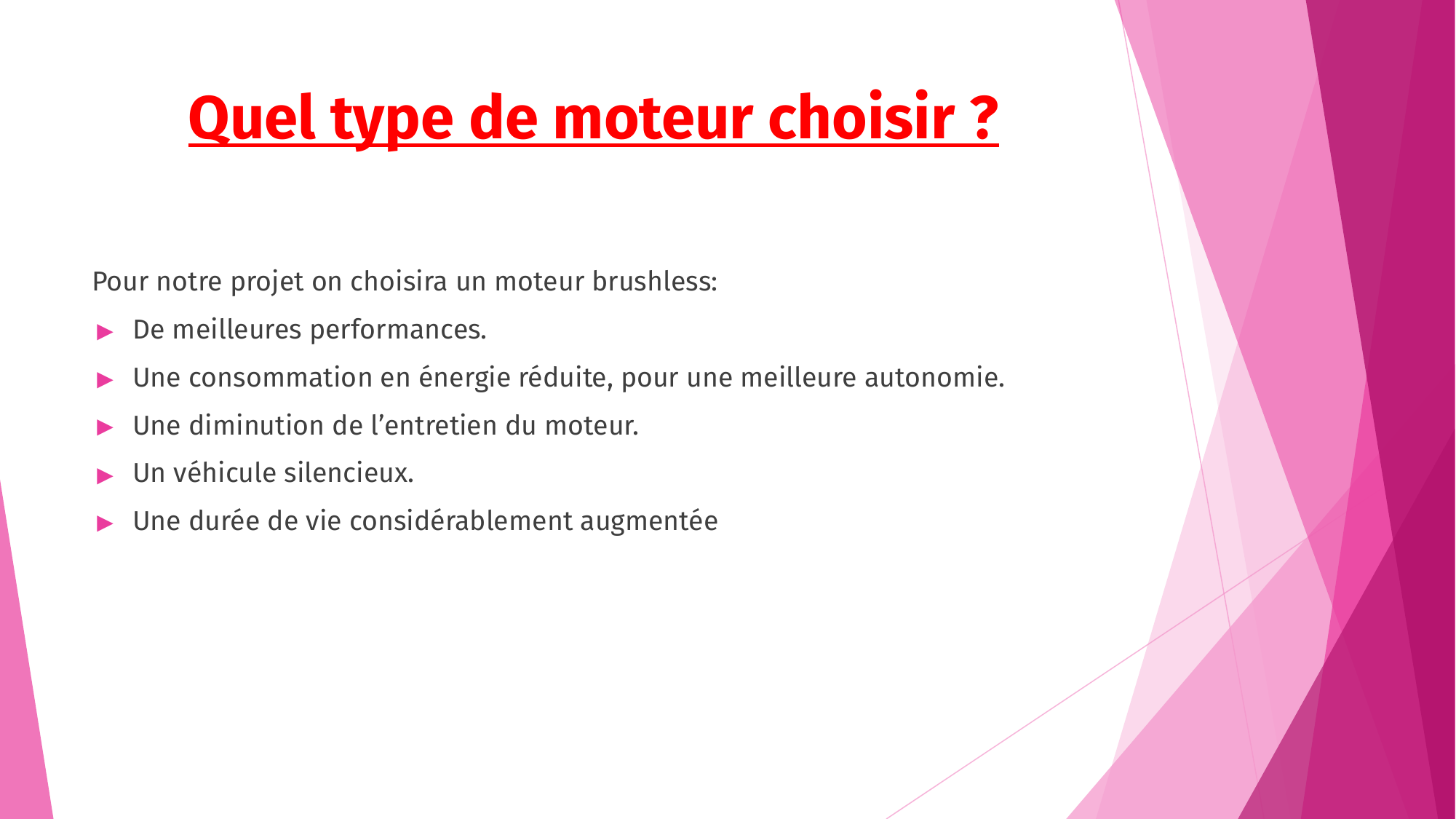

# Quel type de moteur choisir ?
Pour notre projet on choisira un moteur brushless:
De meilleures performances.
Une consommation en énergie réduite, pour une meilleure autonomie.
Une diminution de l’entretien du moteur.
Un véhicule silencieux.
Une durée de vie considérablement augmentée